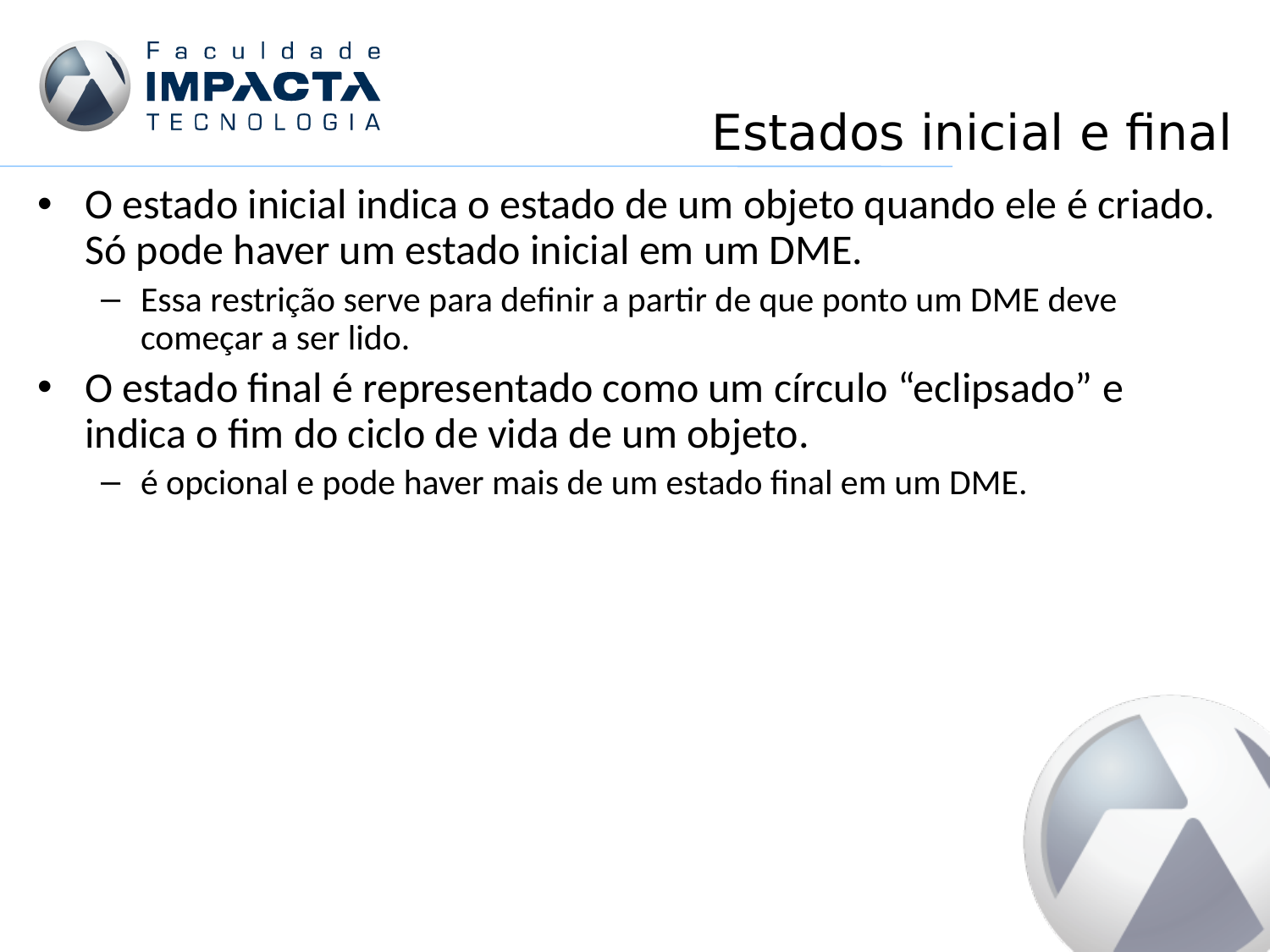

# Estados inicial e final
O estado inicial indica o estado de um objeto quando ele é criado. Só pode haver um estado inicial em um DME.
Essa restrição serve para definir a partir de que ponto um DME deve começar a ser lido.
O estado final é representado como um círculo “eclipsado” e indica o fim do ciclo de vida de um objeto.
é opcional e pode haver mais de um estado final em um DME.